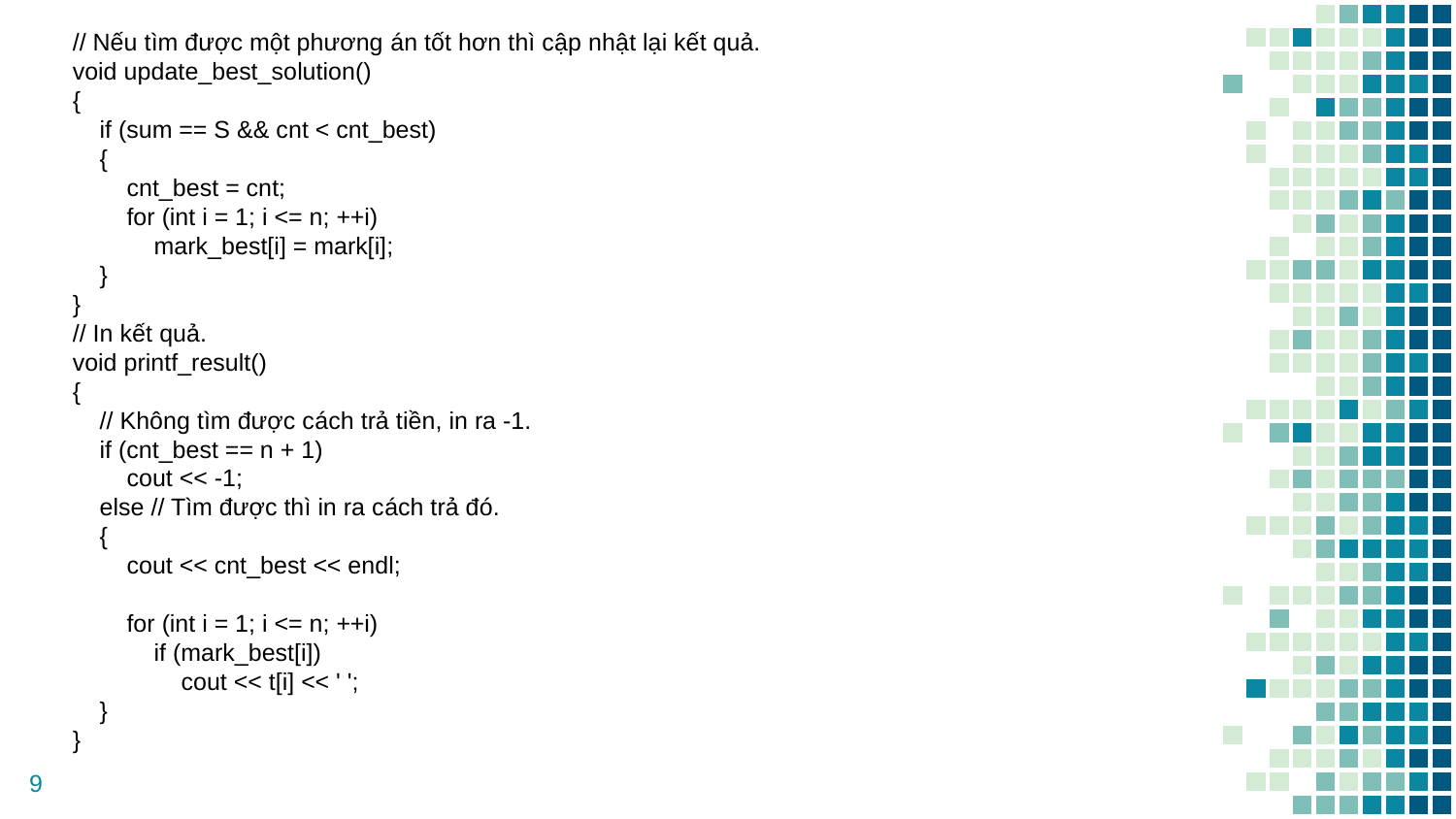

// Nếu tìm được một phương án tốt hơn thì cập nhật lại kết quả.
void update_best_solution()
{
    if (sum == S && cnt < cnt_best)
    {
        cnt_best = cnt;
        for (int i = 1; i <= n; ++i)
            mark_best[i] = mark[i];
    }
}
// In kết quả.
void printf_result()
{
    // Không tìm được cách trả tiền, in ra -1.
    if (cnt_best == n + 1)
        cout << -1;
    else // Tìm được thì in ra cách trả đó.
    {
        cout << cnt_best << endl;

        for (int i = 1; i <= n; ++i)
            if (mark_best[i])
                cout << t[i] << ' ';
    }
}
9